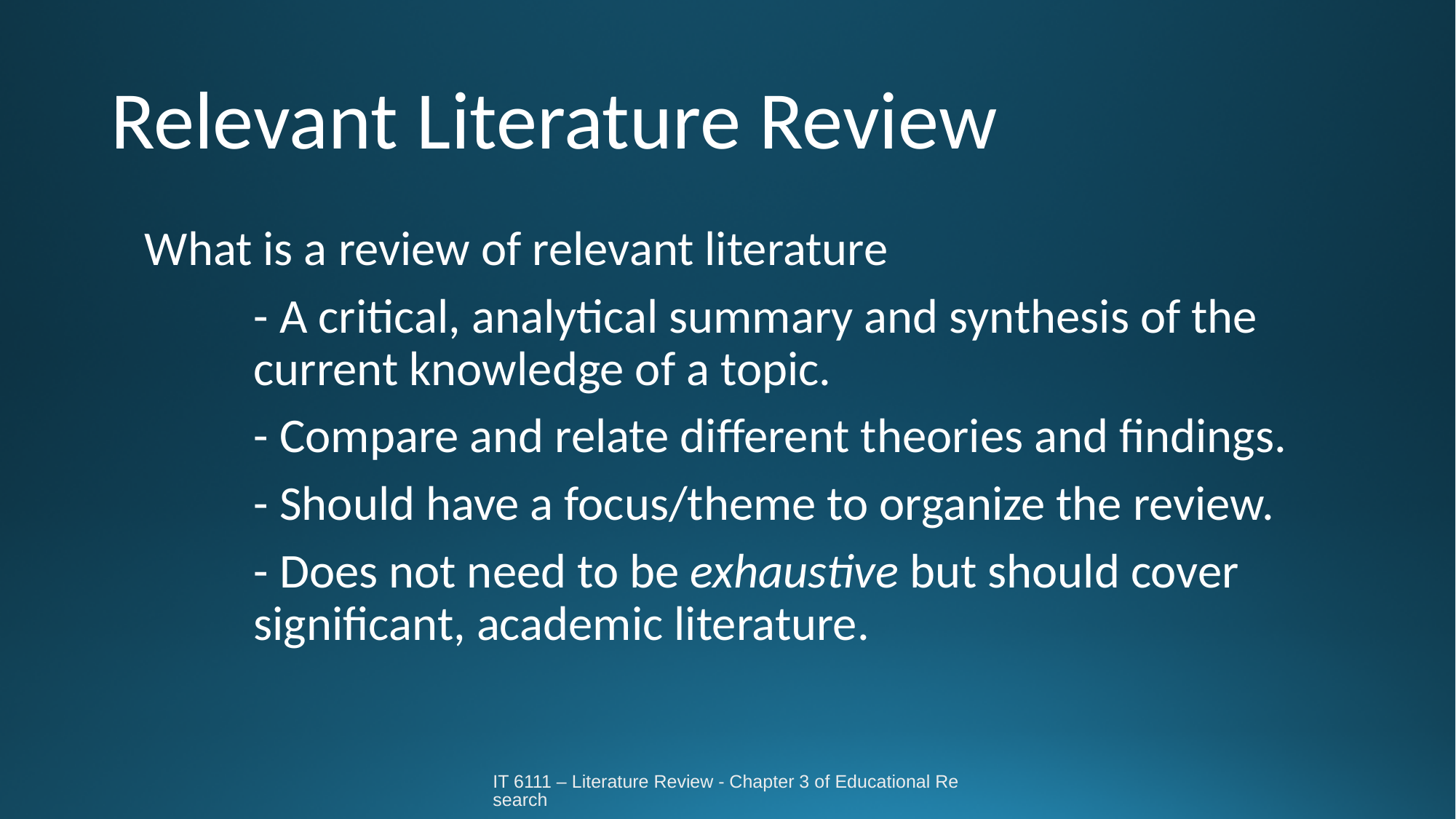

# Relevant Literature Review
What is a review of relevant literature
	- A critical, analytical summary and synthesis of the 	current knowledge of a topic.
	- Compare and relate different theories and findings.
	- Should have a focus/theme to organize the review.
	- Does not need to be exhaustive but should cover 	significant, academic literature.

IT 6111 – Literature Review - Chapter 3 of Educational Research